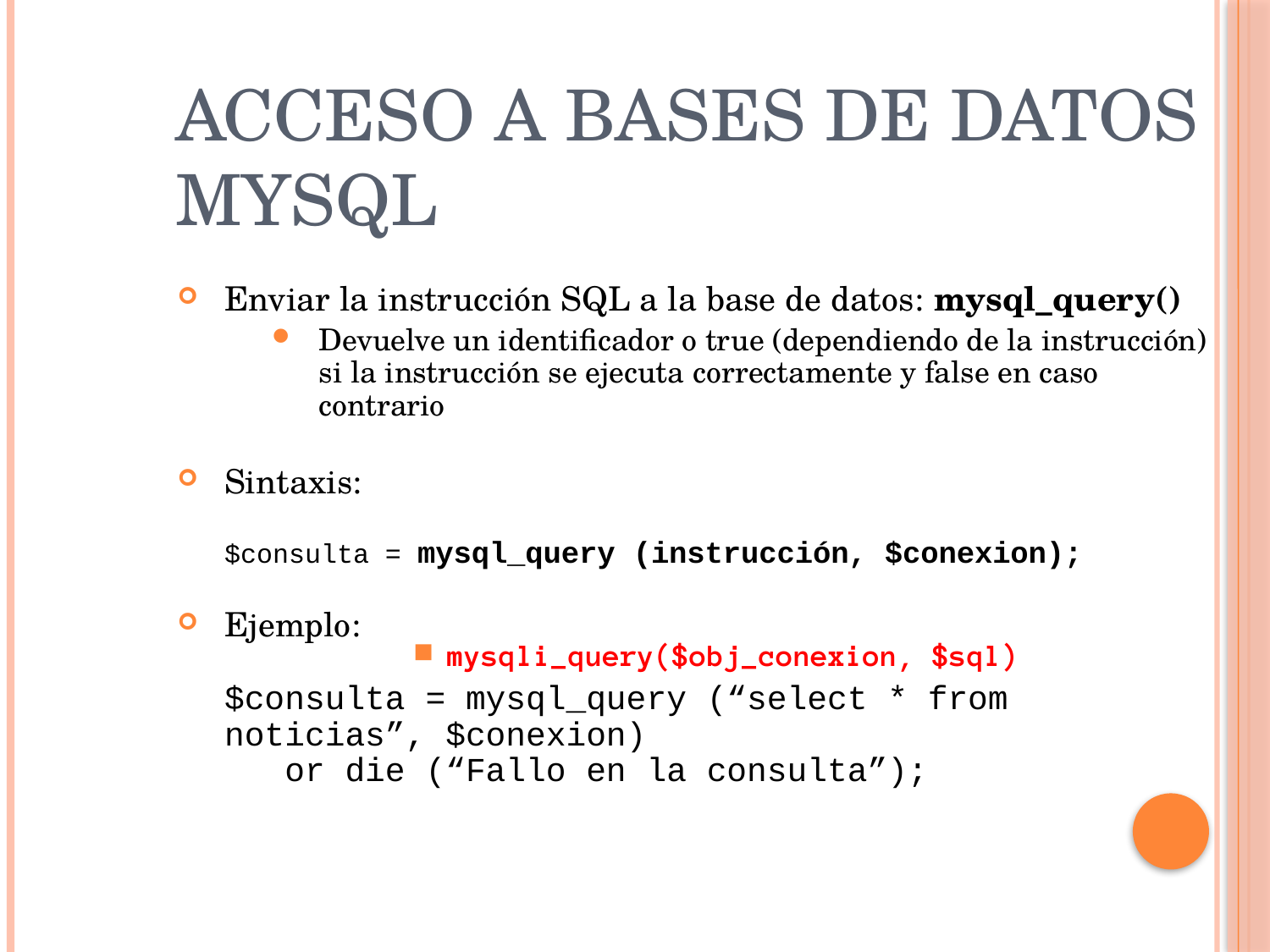

# Acceso a bases de datos MySQL
Enviar la instrucción SQL a la base de datos: mysql_query()
Devuelve un identificador o true (dependiendo de la instrucción) si la instrucción se ejecuta correctamente y false en caso contrario
Sintaxis:
$consulta = mysql_query (instrucción, $conexion);
Ejemplo:
$consulta = mysql_query (“select * from noticias”, $conexion)
   or die (“Fallo en la consulta”);
mysqli_query($obj_conexion, $sql)